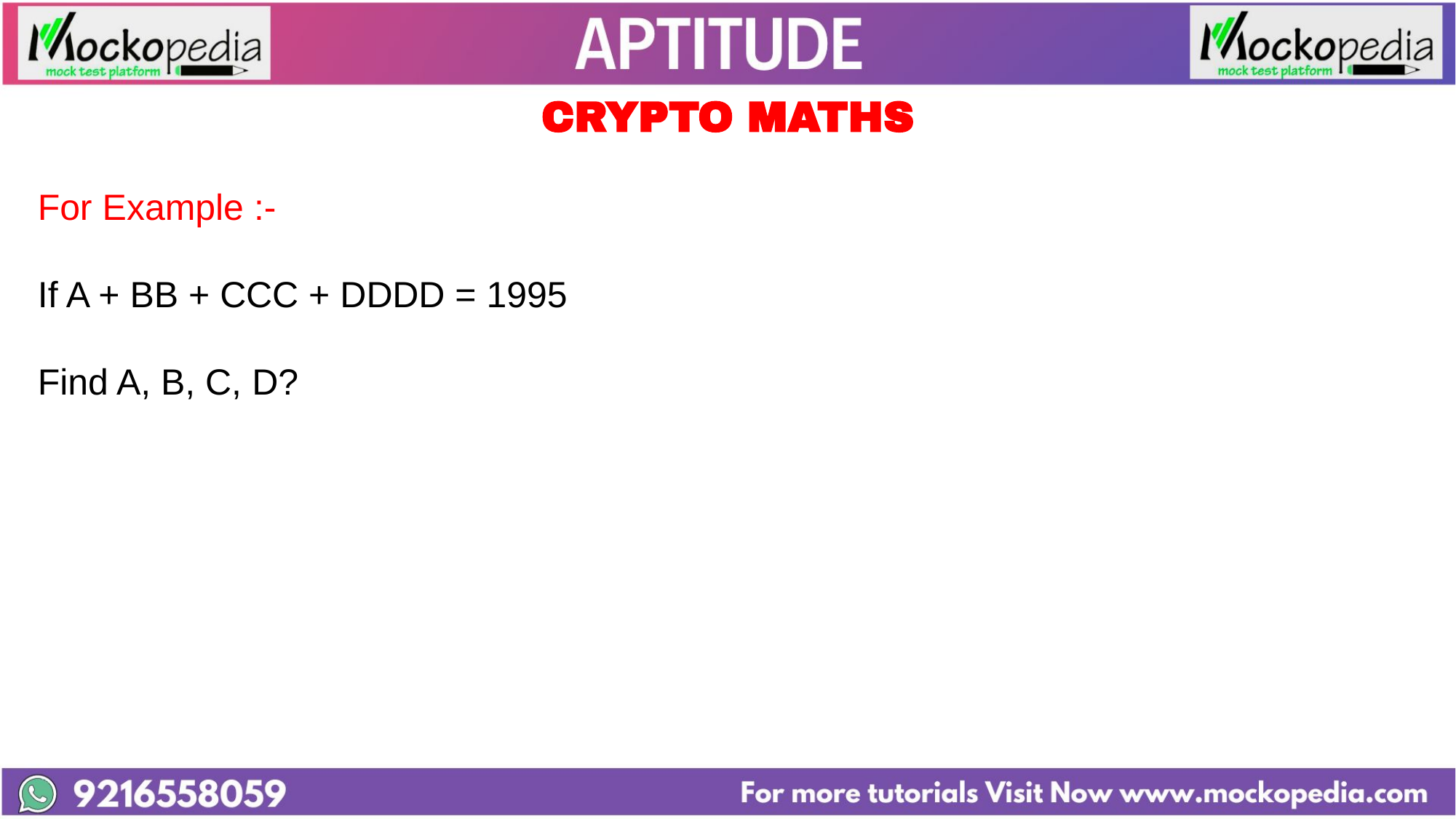

CRYPTO MATHS

For Example :-

If A + BB + CCC + DDDD = 1995

Find A, B, C, D?